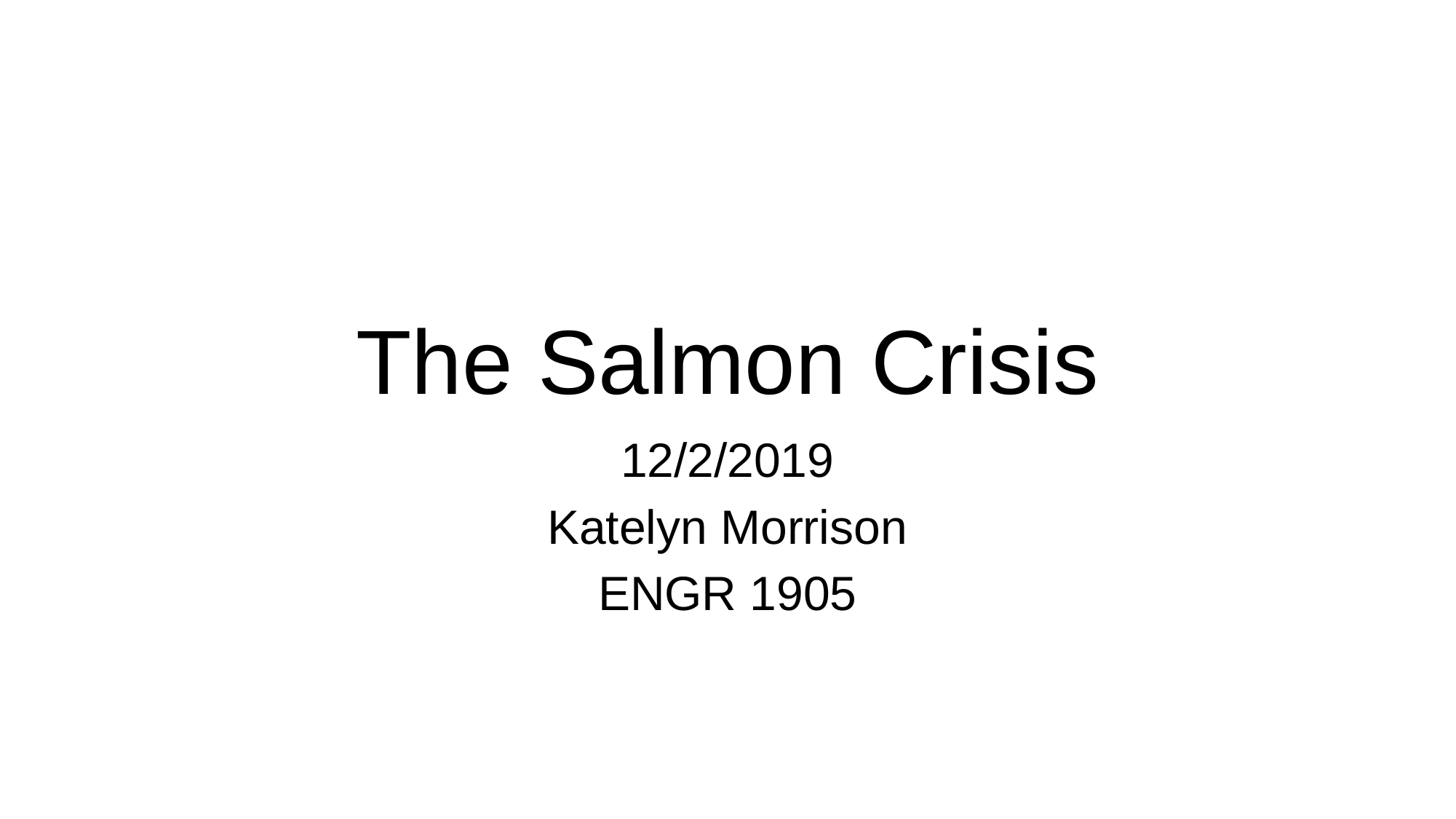

# The Salmon Crisis
12/2/2019
Katelyn Morrison
ENGR 1905